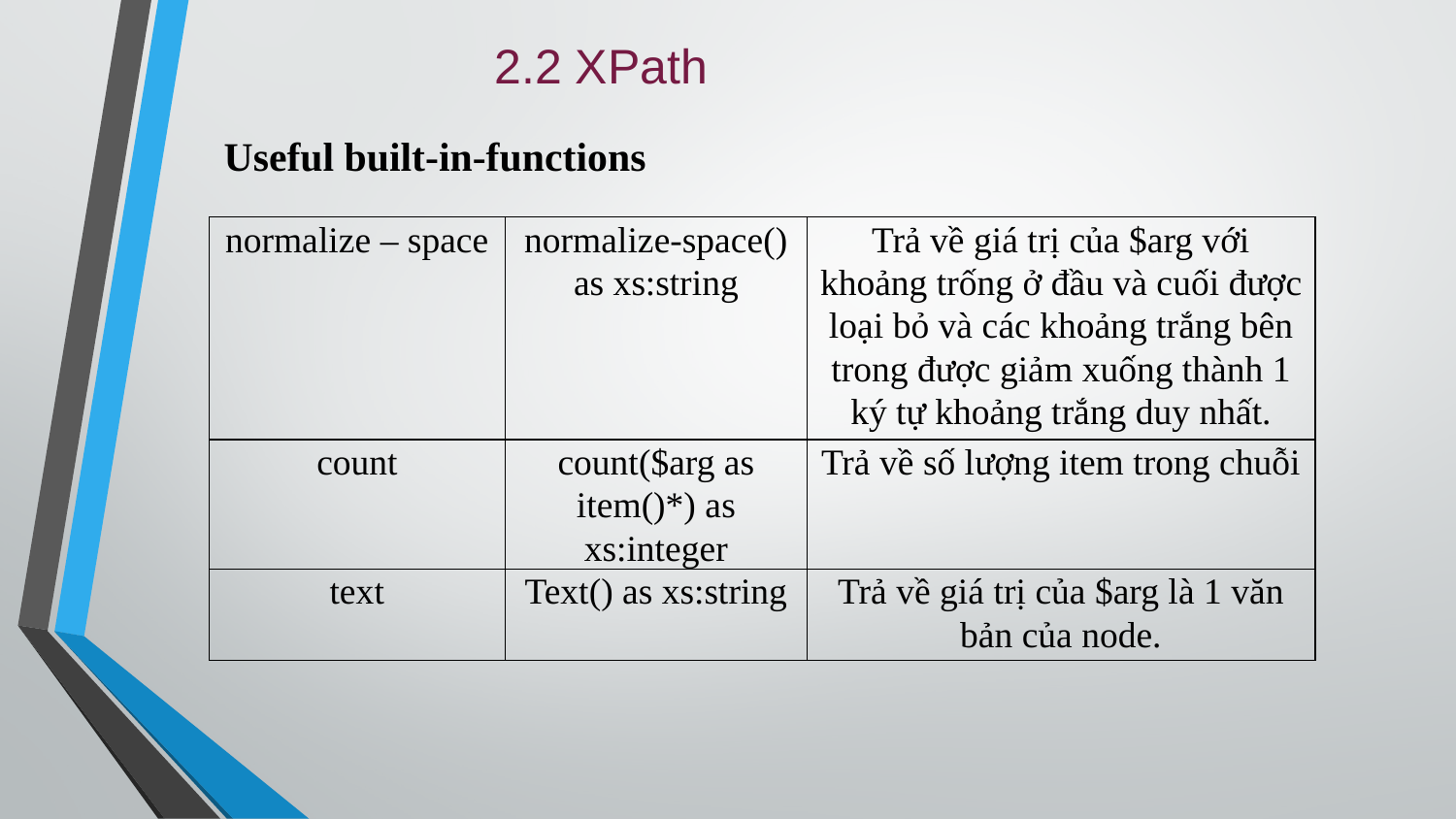

# 2.2 XPath
Useful built-in-functions
| normalize – space | normalize-space() as xs:string | Trả về giá trị của $arg với khoảng trống ở đầu và cuối được loại bỏ và các khoảng trắng bên trong được giảm xuống thành 1 ký tự khoảng trắng duy nhất. |
| --- | --- | --- |
| count | count($arg as item()\*) as xs:integer | Trả về số lượng item trong chuỗi |
| text | Text() as xs:string | Trả về giá trị của $arg là 1 văn bản của node. |